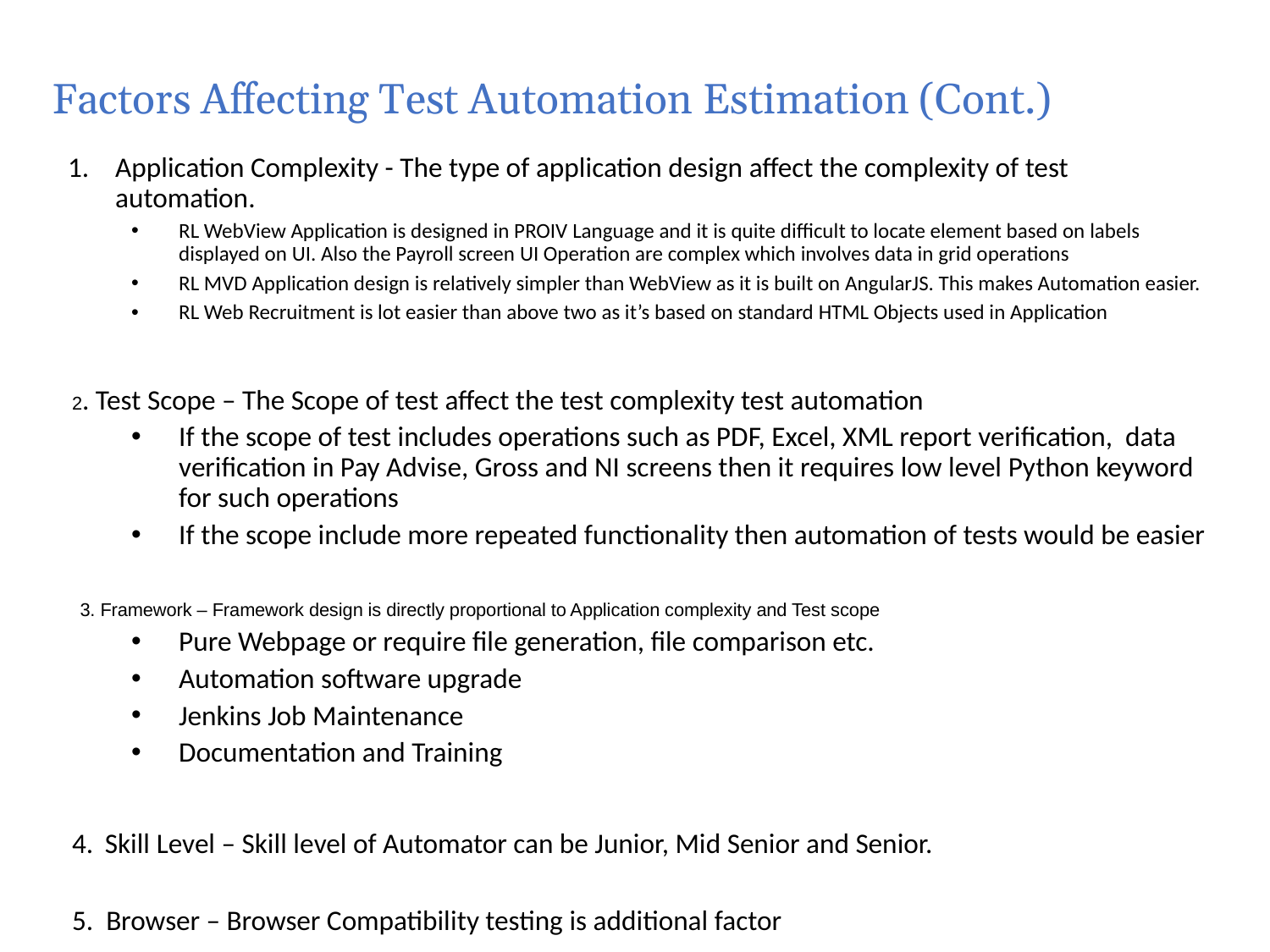

# Factors Affecting Test Automation Estimation (Cont.)
Application Complexity - The type of application design affect the complexity of test automation.
RL WebView Application is designed in PROIV Language and it is quite difficult to locate element based on labels displayed on UI. Also the Payroll screen UI Operation are complex which involves data in grid operations
RL MVD Application design is relatively simpler than WebView as it is built on AngularJS. This makes Automation easier.
RL Web Recruitment is lot easier than above two as it’s based on standard HTML Objects used in Application

2. Test Scope – The Scope of test affect the test complexity test automation
If the scope of test includes operations such as PDF, Excel, XML report verification,  data verification in Pay Advise, Gross and NI screens then it requires low level Python keyword for such operations
If the scope include more repeated functionality then automation of tests would be easier

3. Framework – Framework design is directly proportional to Application complexity and Test scope
Pure Webpage or require file generation, file comparison etc.
Automation software upgrade
Jenkins Job Maintenance
Documentation and Training

4.  Skill Level – Skill level of Automator can be Junior, Mid Senior and Senior.

5.  Browser – Browser Compatibility testing is additional factor